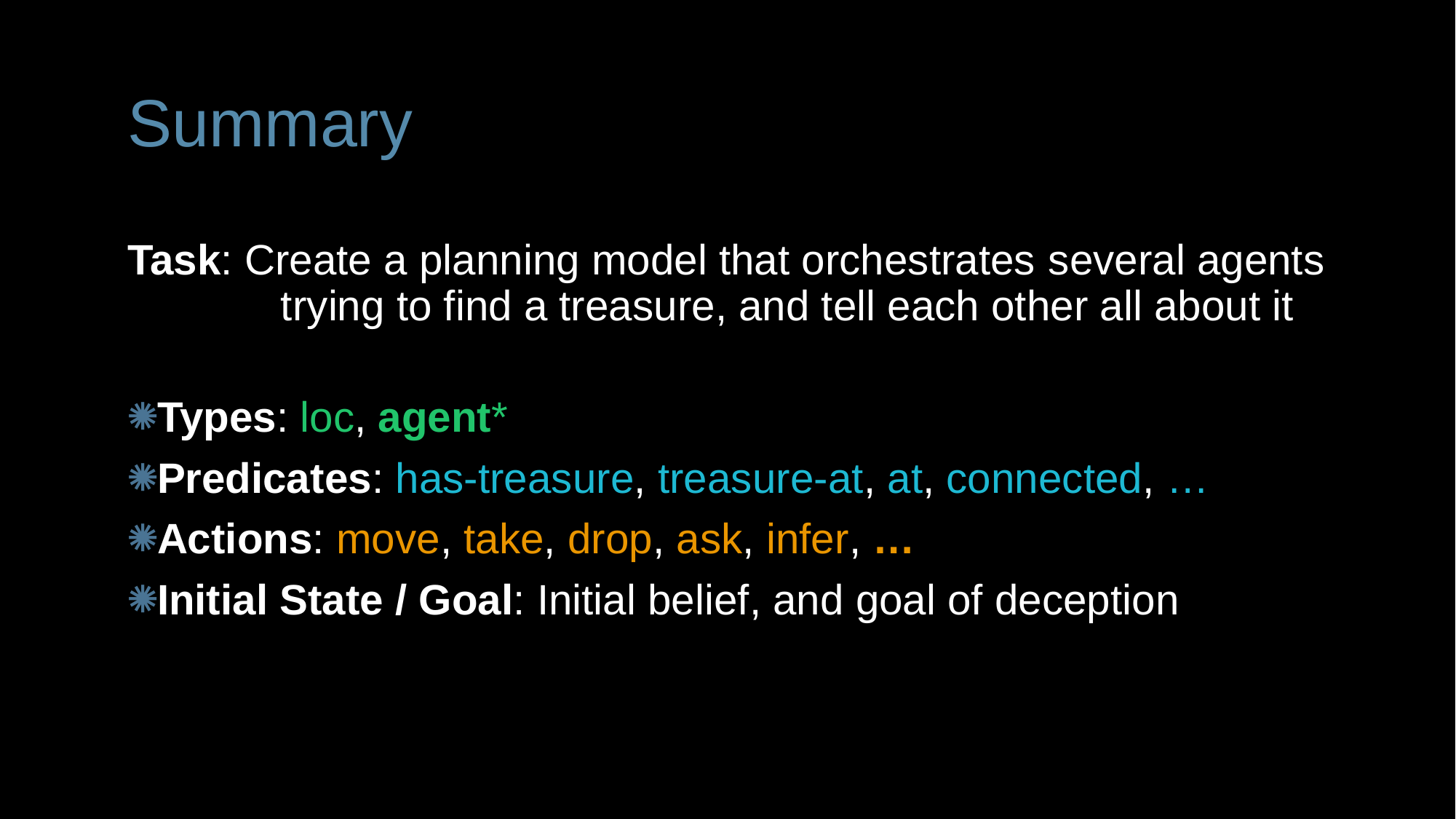

# Summary
Task: Create a planning model that orchestrates several agents
             trying to find a treasure, and tell each other all about it
Types: loc, agent*
Predicates: has-treasure, treasure-at, at, connected, …
Actions: move, take, drop, ask, infer, …
Initial State / Goal: Initial belief, and goal of deception